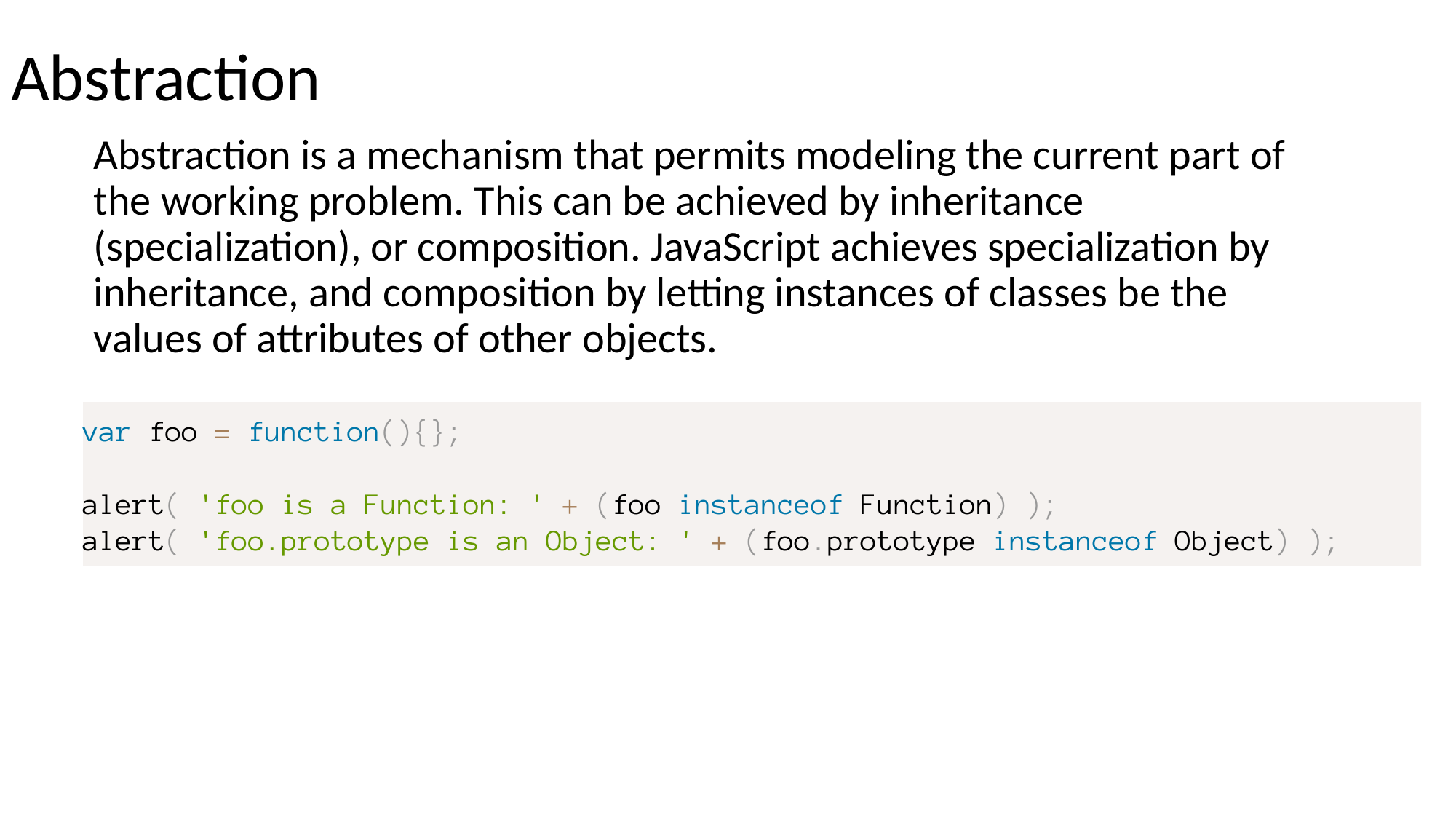

# Abstraction
Abstraction is a mechanism that permits modeling the current part of the working problem. This can be achieved by inheritance (specialization), or composition. JavaScript achieves specialization by inheritance, and composition by letting instances of classes be the values of attributes of other objects.

var foo = function(){};

alert( 'foo is a Function: ' + (foo instanceof Function) );
alert( 'foo.prototype is an Object: ' + (foo.prototype instanceof Object) );